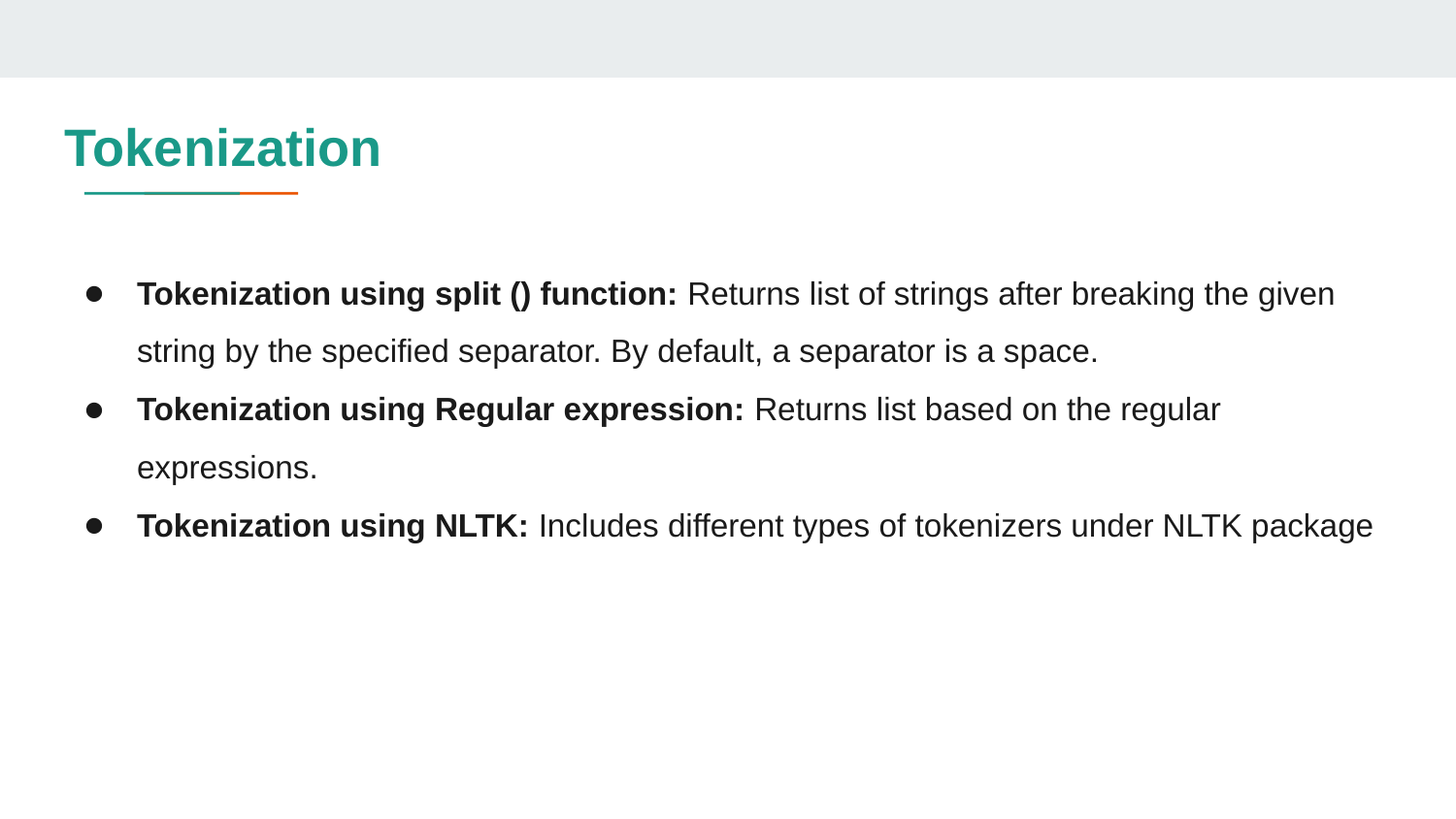

# Tokenization
Tokenization using split () function: Returns list of strings after breaking the given string by the specified separator. By default, a separator is a space.
Tokenization using Regular expression: Returns list based on the regular expressions.
Tokenization using NLTK: Includes different types of tokenizers under NLTK package